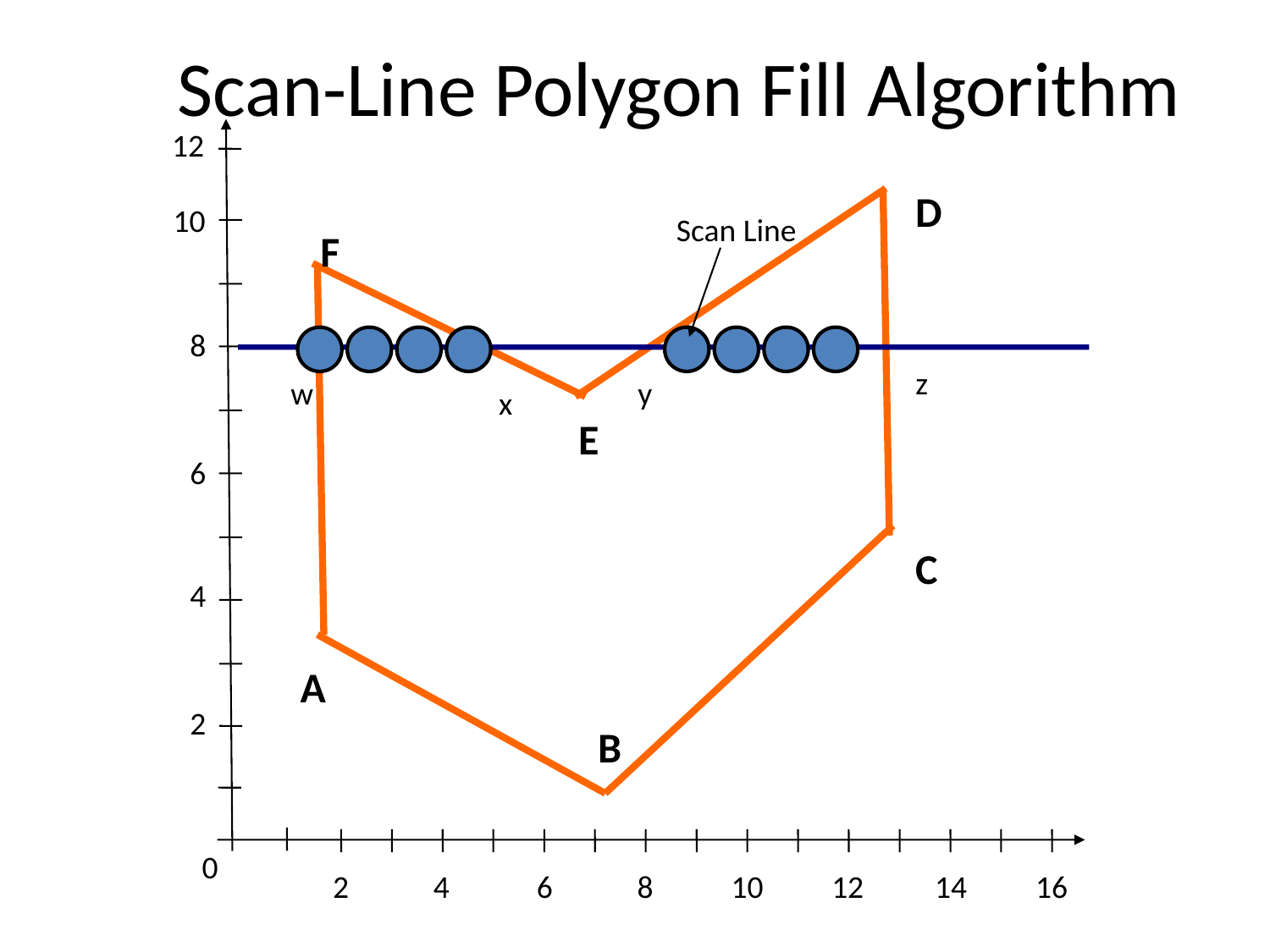

# Scan-Line Polygon Fill Algorithm
12

10
Scan Line

8

6

4

2

0

2
4
6
8
10
12
14
16

D
F

z
w
y
x
E

C
A
B